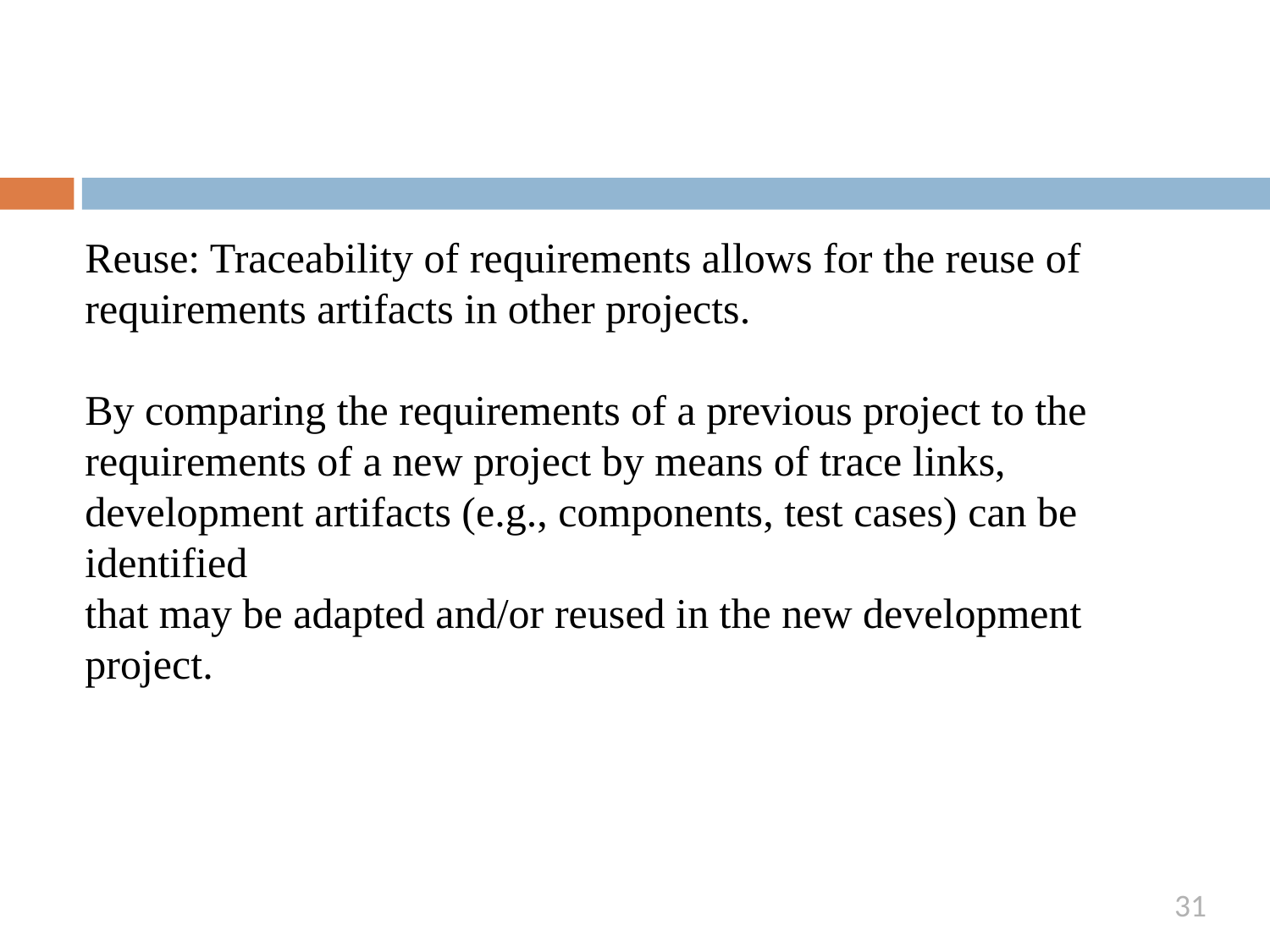

#
Reuse: Traceability of requirements allows for the reuse of requirements artifacts in other projects.

By comparing the requirements of a previous project to the requirements of a new project by means of trace links, development artifacts (e.g., components, test cases) can be identified
that may be adapted and/or reused in the new development
project.
31